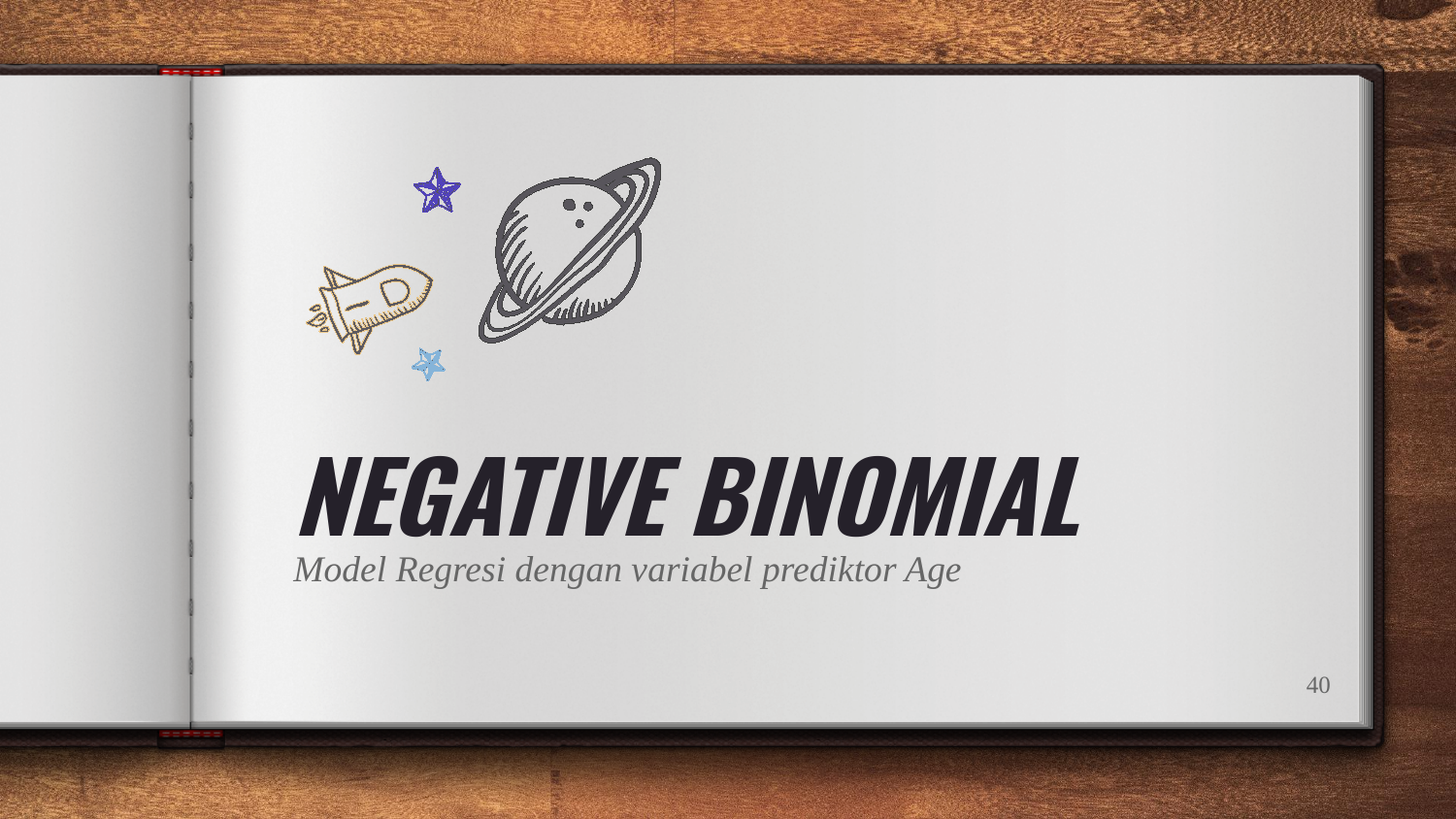

NEGATIVE BINOMIAL
Model Regresi dengan variabel prediktor Age
40